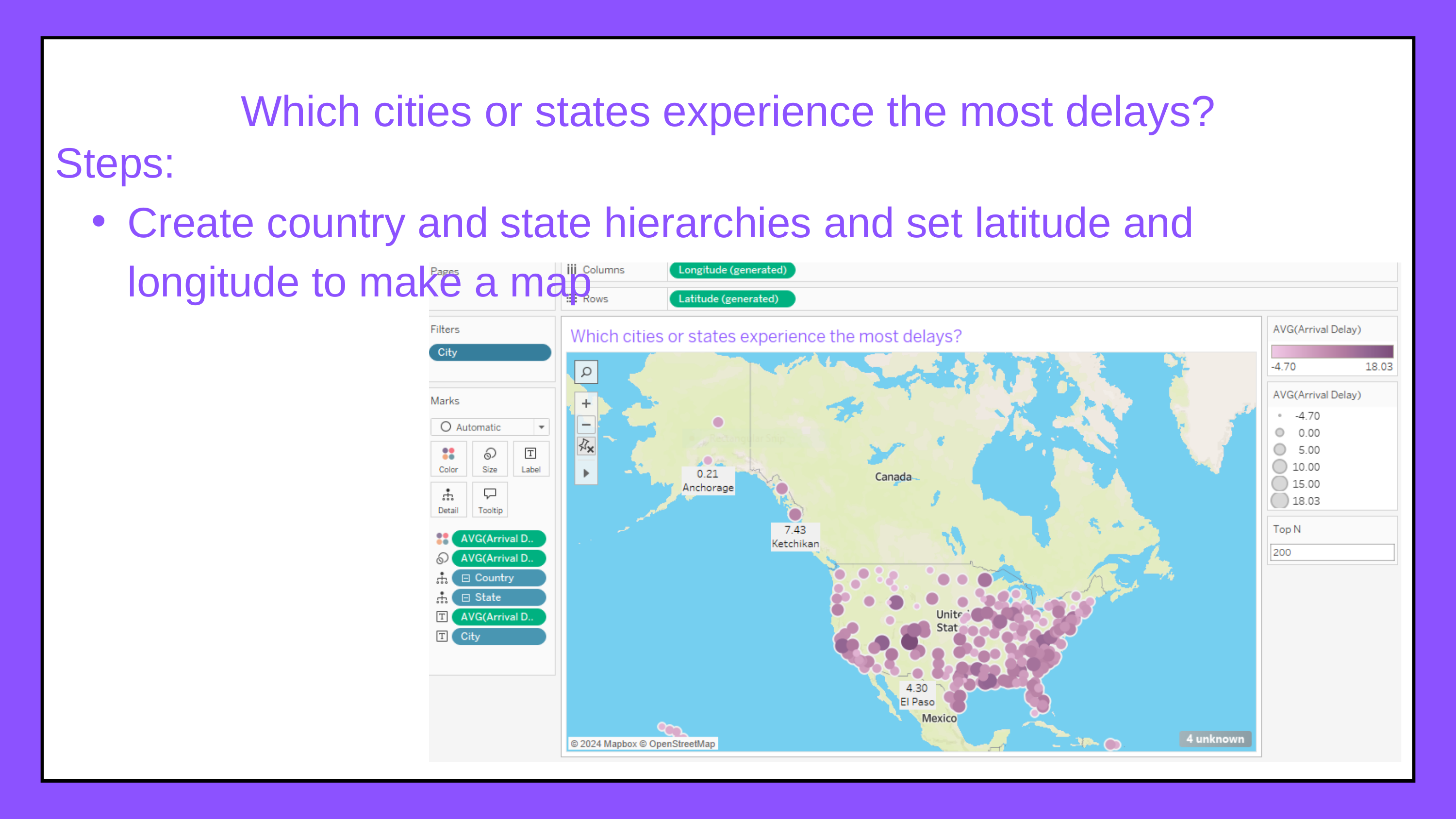

Which cities or states experience the most delays?
Steps:
Create country and state hierarchies and set latitude and longitude to make a map